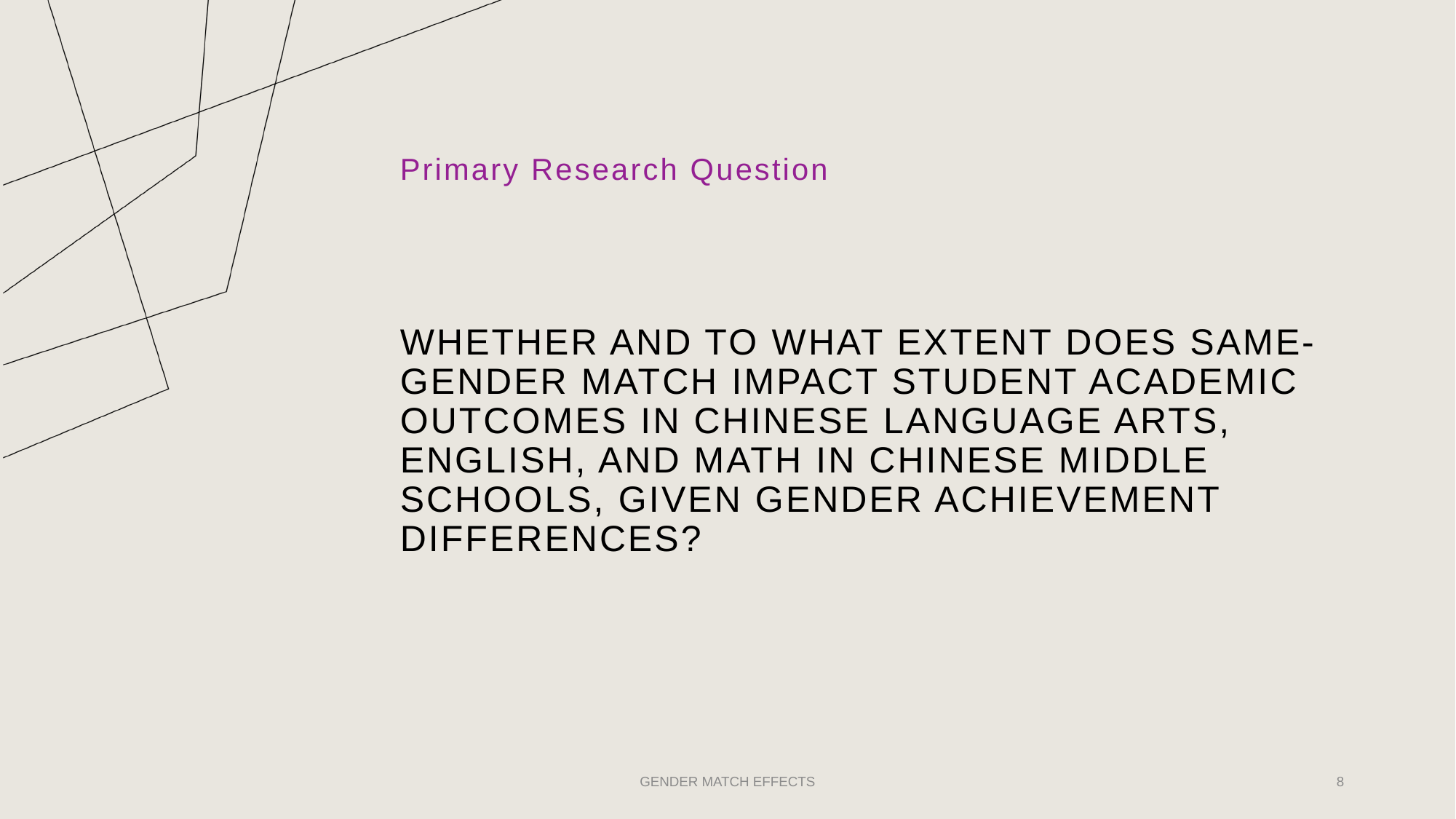

Primary Research Question
Whether and To What Extent Does same-gender match impact student academic outcomes in Chinese language arts, English, and math in Chinese Middle Schools, given gender achievement differences?
GENDER MATCH EFFECTS
8